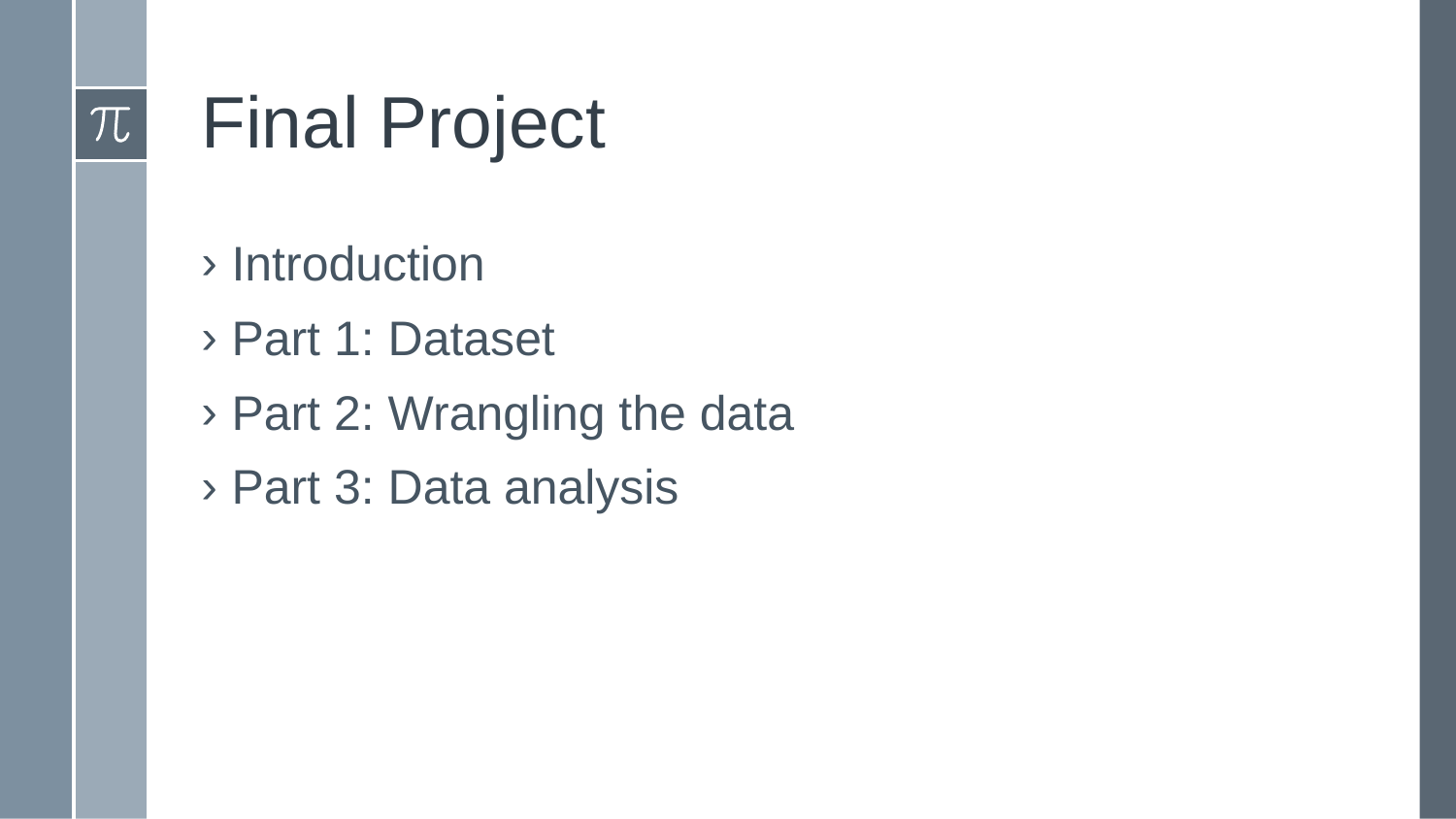

# Final Project
Introduction
Part 1: Dataset
Part 2: Wrangling the data
Part 3: Data analysis